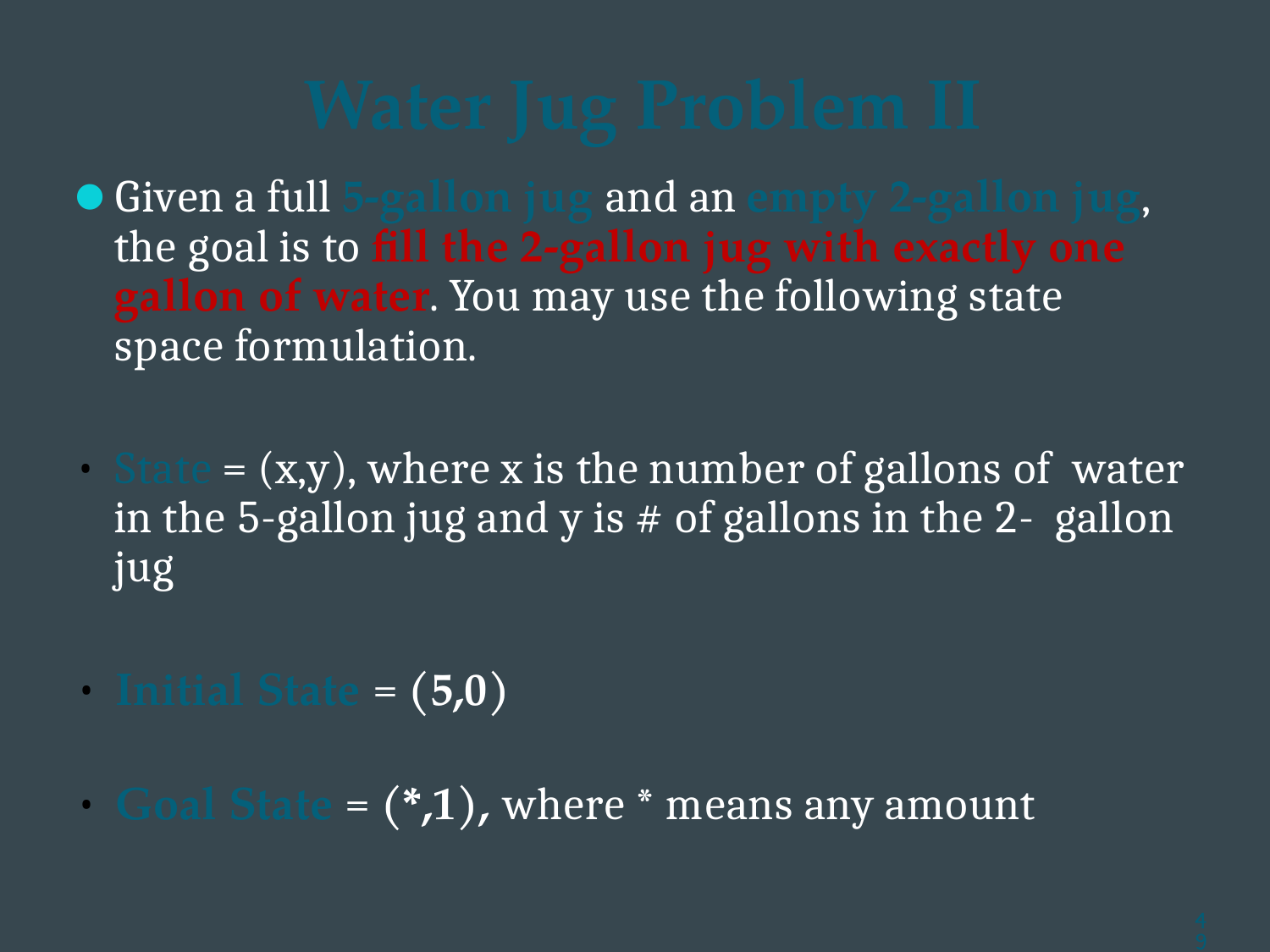

# Water Jug Problem II
Given a full 5-gallon jug and an empty 2-gallon jug,  the goal is to fill the 2-gallon jug with exactly one  gallon of water. You may use the following state  space formulation.

State = (x,y), where x is the number of gallons of  water in the 5-gallon jug and y is # of gallons in the 2-  gallon jug

Initial State = (5,0)

Goal State = (*,1), where * means any amount
49